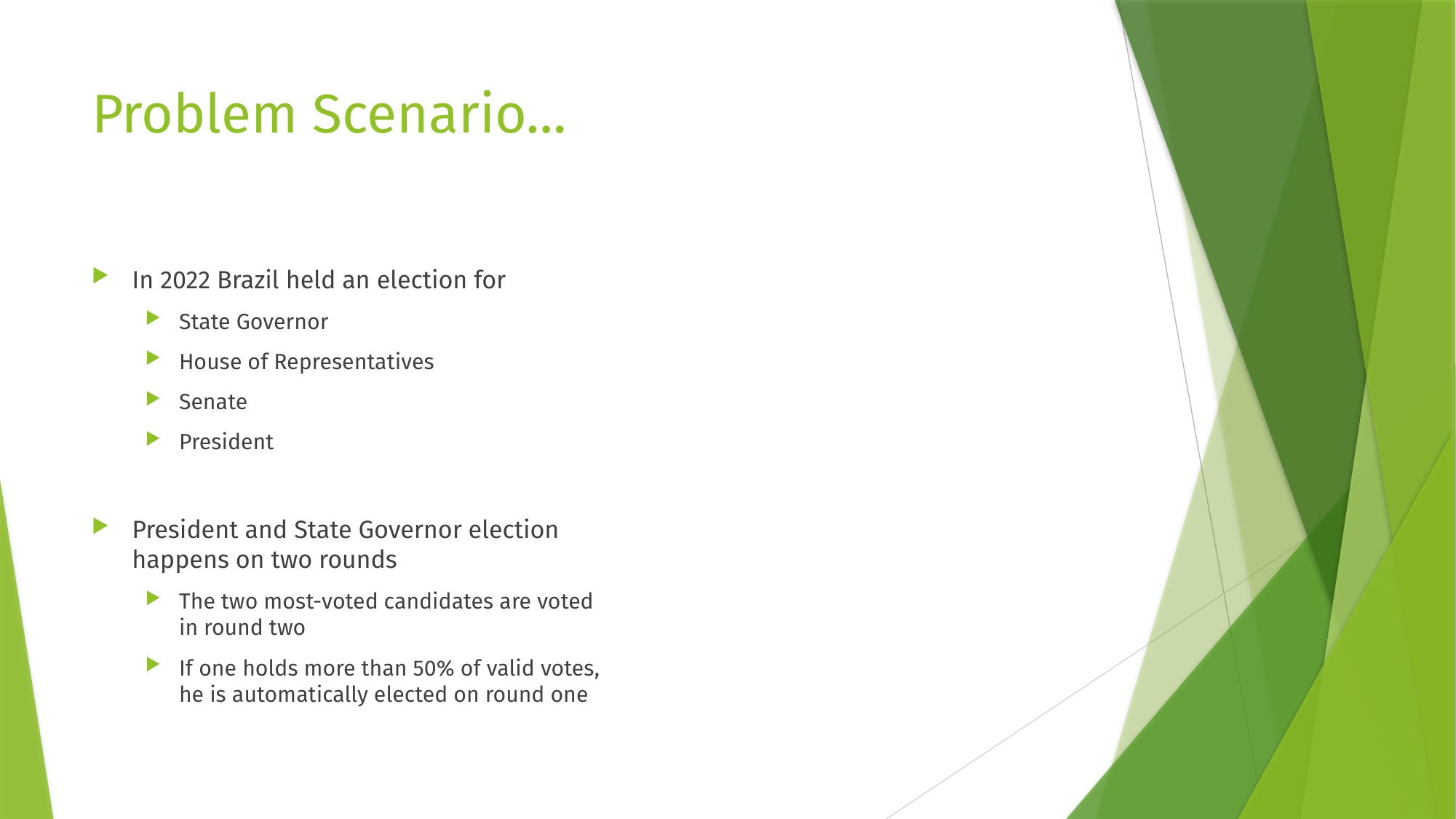

# Problem Scenario…
In 2022 Brazil held an election for
State Governor
House of Representatives
Senate
President

President and State Governor election happens on two rounds
The two most-voted candidates are voted in round two
If one holds more than 50% of valid votes, he is automatically elected on round one